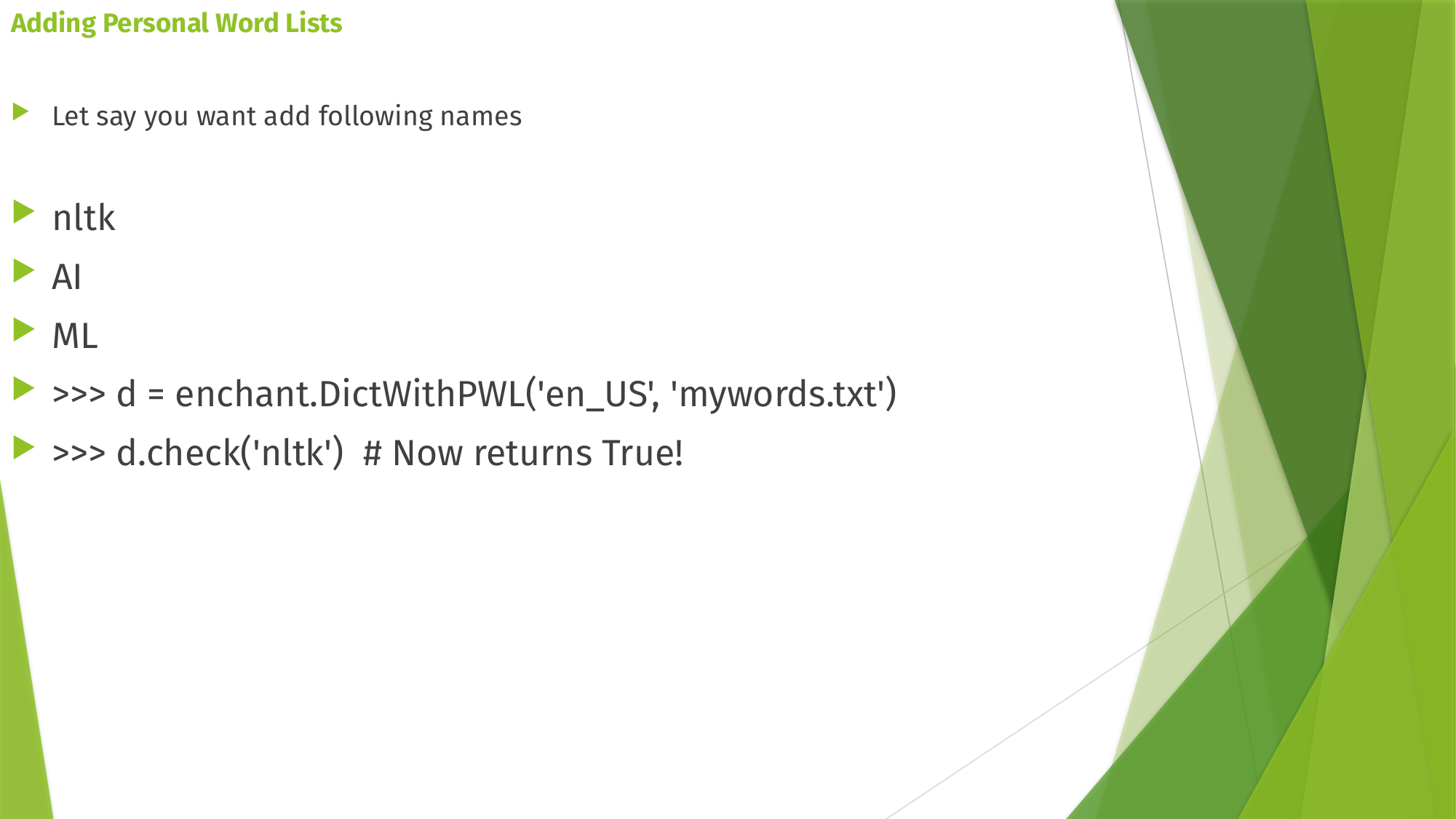

# Adding Personal Word Lists
Let say you want add following names

nltk
AI
ML
>>> d = enchant.DictWithPWL('en_US', 'mywords.txt')
>>> d.check('nltk')  # Now returns True!